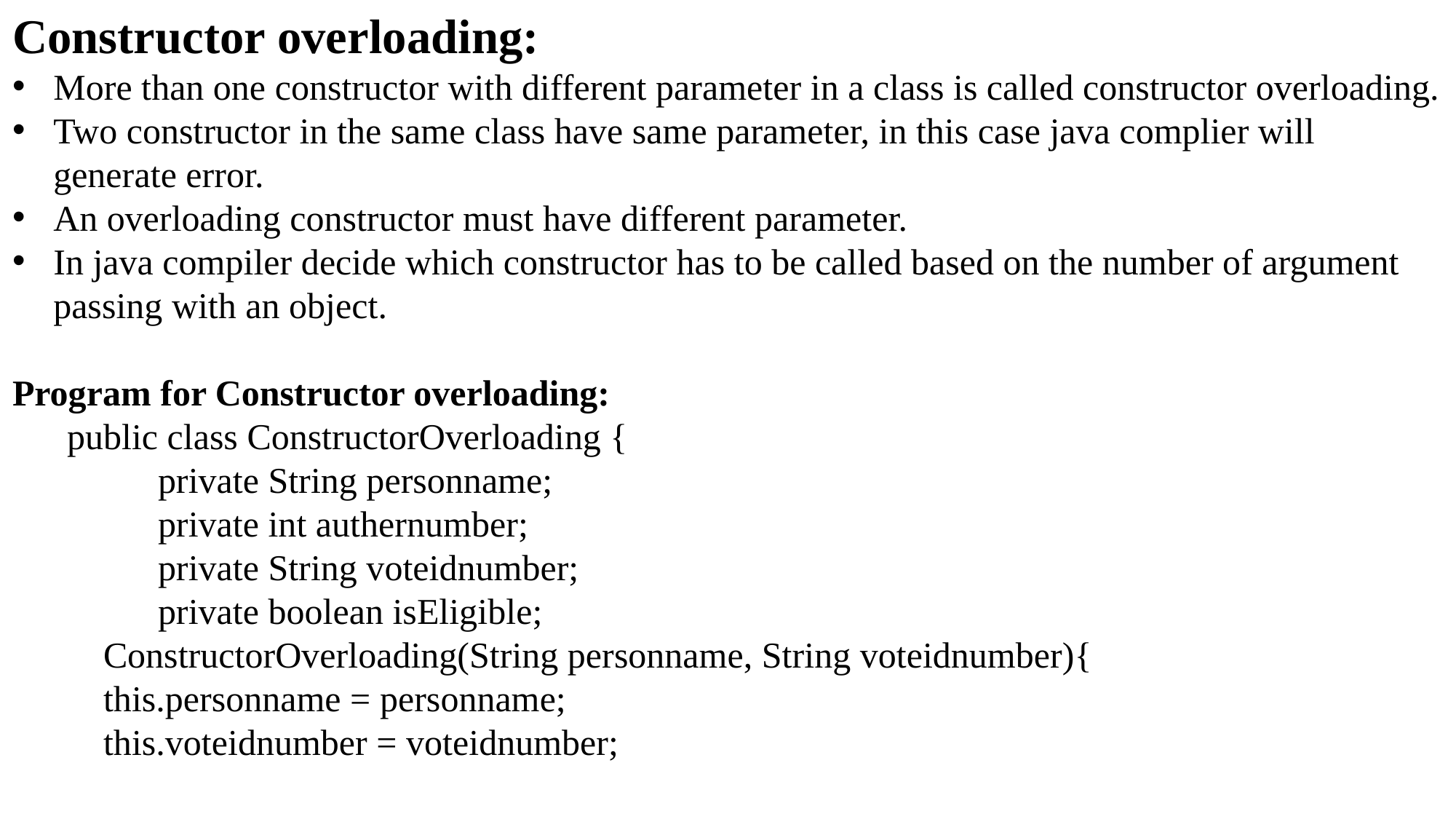

Constructor overloading:
More than one constructor with different parameter in a class is called constructor overloading.
Two constructor in the same class have same parameter, in this case java complier will generate error.
An overloading constructor must have different parameter.
In java compiler decide which constructor has to be called based on the number of argument passing with an object.

Program for Constructor overloading:
public class ConstructorOverloading {
    private String personname;
    private int authernumber;
    private String voteidnumber;
    private boolean isEligible;
    ConstructorOverloading(String personname, String voteidnumber){
    this.personname = personname;
    this.voteidnumber = voteidnumber;